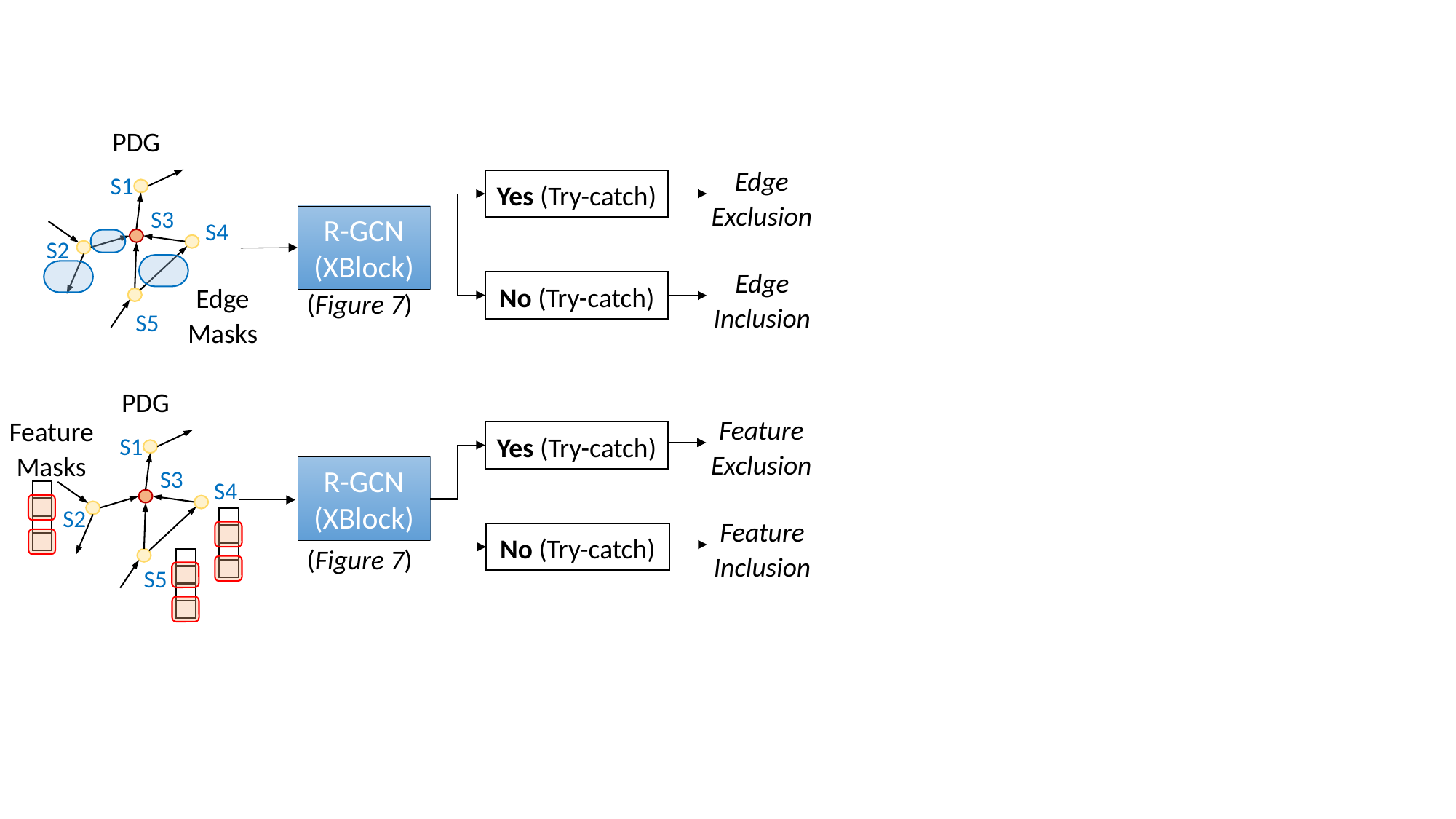

PDG
S1

S3
S4
S2
S5
Edge Exclusion
Yes (Try-catch)
R-GCN
(XBlock)

Edge Inclusion

No (Try-catch)
Edge Masks
(Figure 7)
PDG
S1

S3
S4
S2
S5
Feature Exclusion
Feature Masks
Yes (Try-catch)
R-GCN
(XBlock)

Feature Inclusion

No (Try-catch)
(Figure 7)